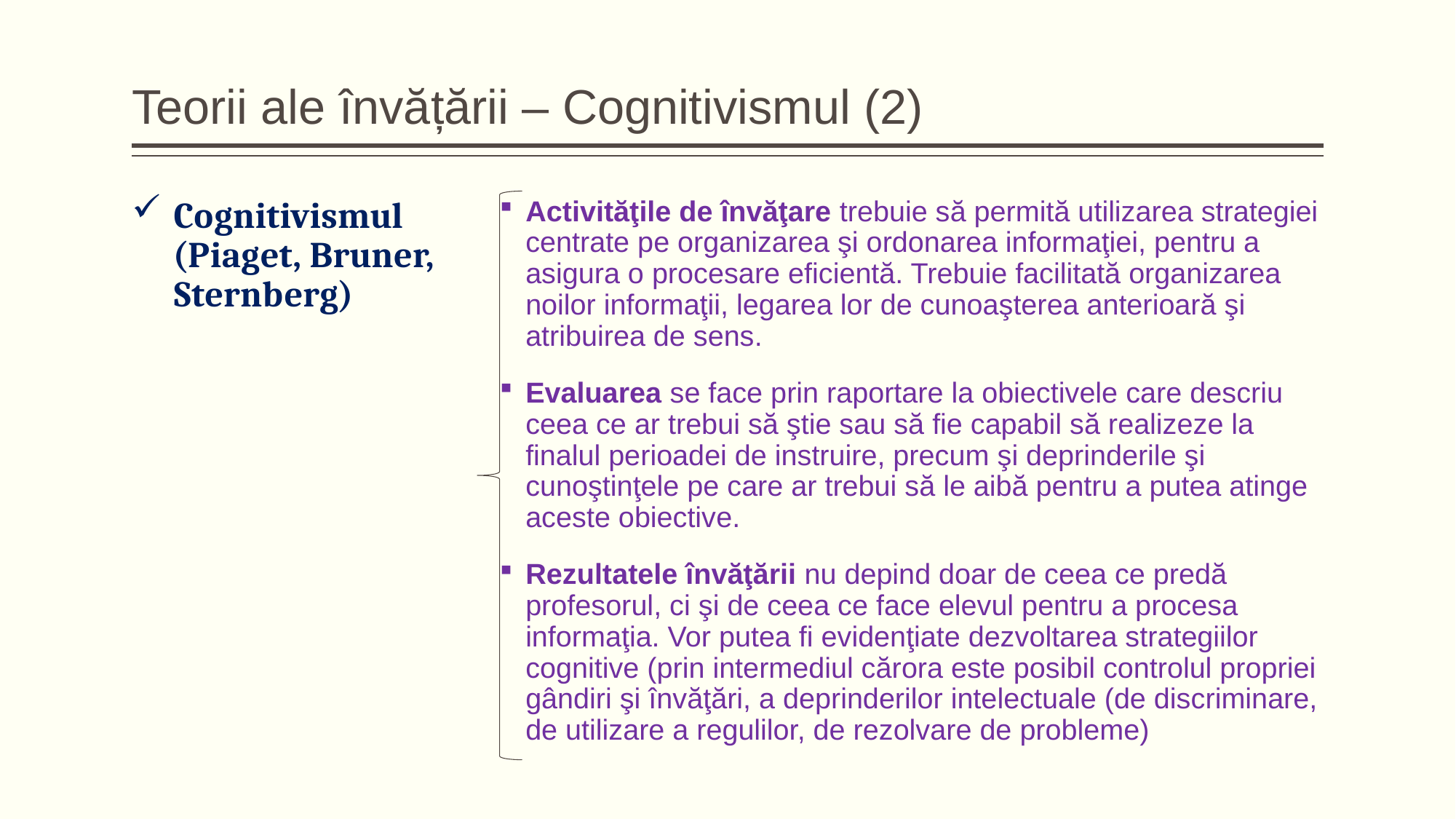

# Teorii ale învățării – Cognitivismul (2)

Activităţile de învăţare trebuie să permită utilizarea strategiei centrate pe organizarea şi ordonarea informaţiei, pentru a asigura o procesare eficientă. Trebuie facilitată organizarea noilor informaţii, legarea lor de cunoaşterea anterioară şi atribuirea de sens.
Evaluarea se face prin raportare la obiectivele care descriu ceea ce ar trebui să ştie sau să fie capabil să realizeze la finalul perioadei de instruire, precum şi deprinderile şi cunoştinţele pe care ar trebui să le aibă pentru a putea atinge aceste obiective.
Rezultatele învăţării nu depind doar de ceea ce predă profesorul, ci şi de ceea ce face elevul pentru a procesa informaţia. Vor putea fi evidenţiate dezvoltarea strategiilor cognitive (prin intermediul cărora este posibil controlul propriei gândiri şi învăţări, a deprinderilor intelectuale (de discriminare, de utilizare a regulilor, de rezolvare de probleme)

Cognitivismul
(Piaget, Bruner, Sternberg)